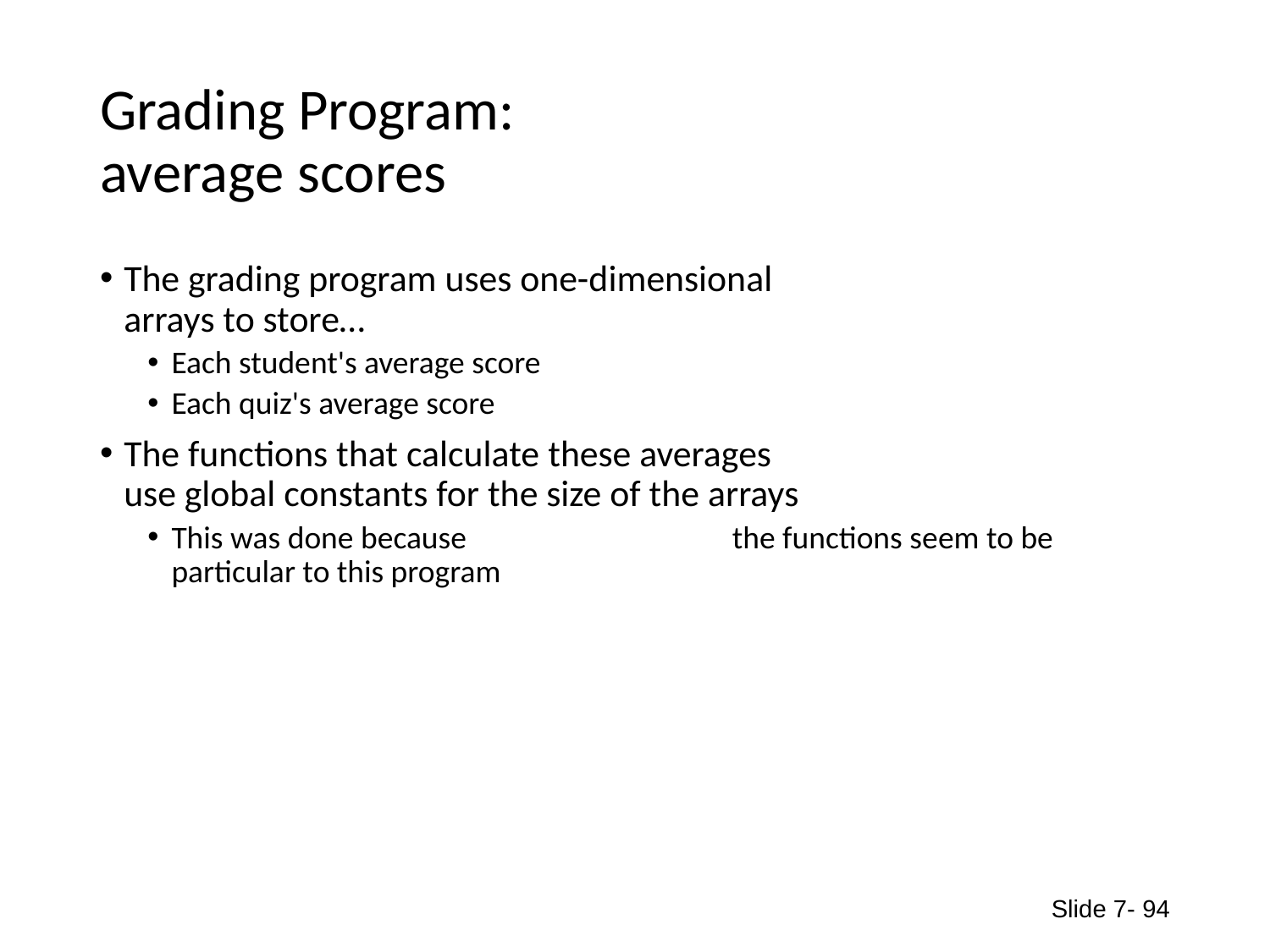

# Grading Program: average scores
The grading program uses one-dimensional
arrays to store…
Each student's average score
Each quiz's average score
The functions that calculate these averages
use global constants for the size of the arrays
This was done because                                     the functions seem to be
particular to this program
Slide 7- 94